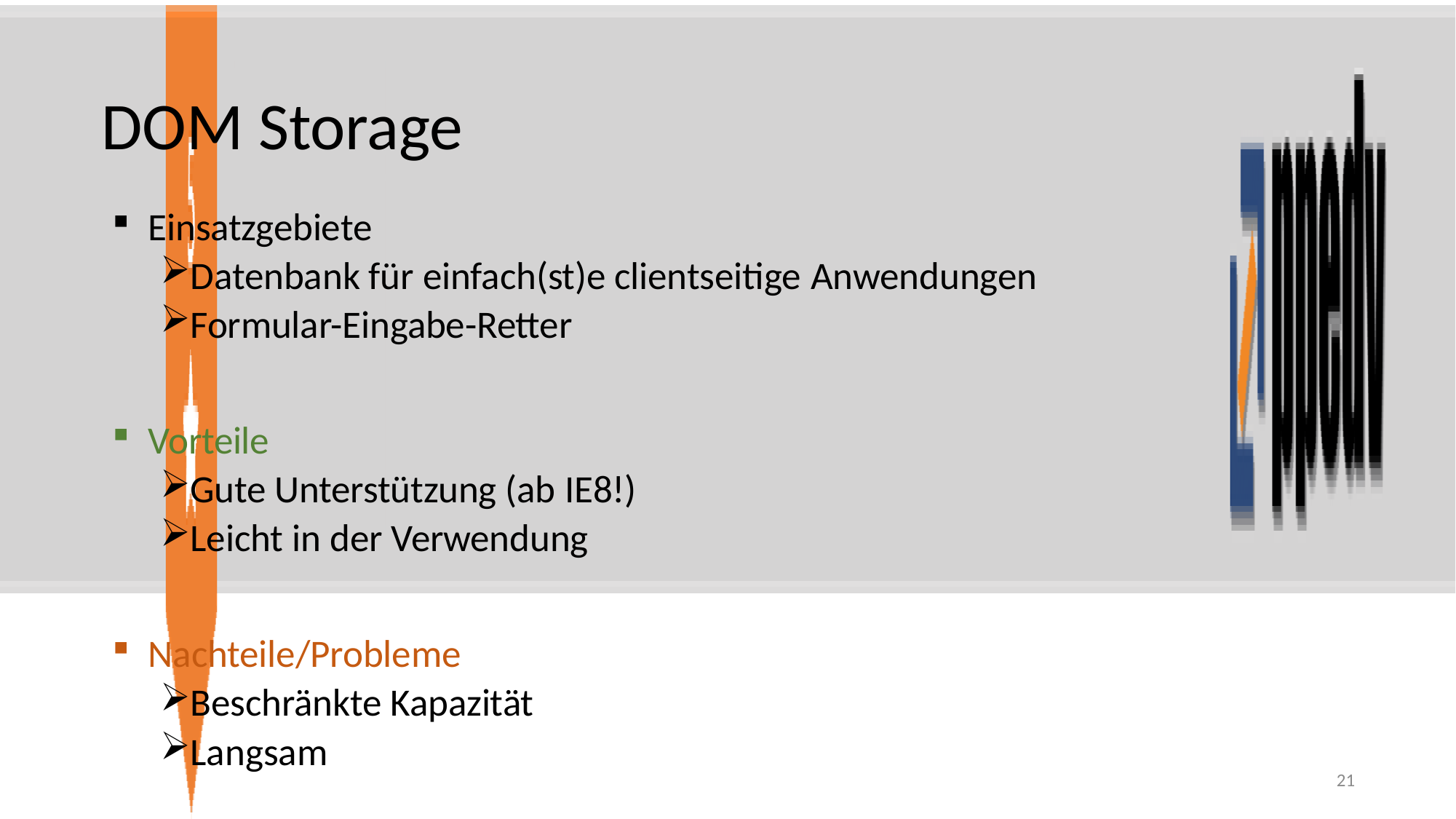

# DOM Storage
Einsatzgebiete
Datenbank für einfach(st)e clientseitige Anwendungen
Formular-Eingabe-Retter

Vorteile
Gute Unterstützung (ab IE8!)
Leicht in der Verwendung

Nachteile/Probleme
Beschränkte Kapazität
Langsam

21